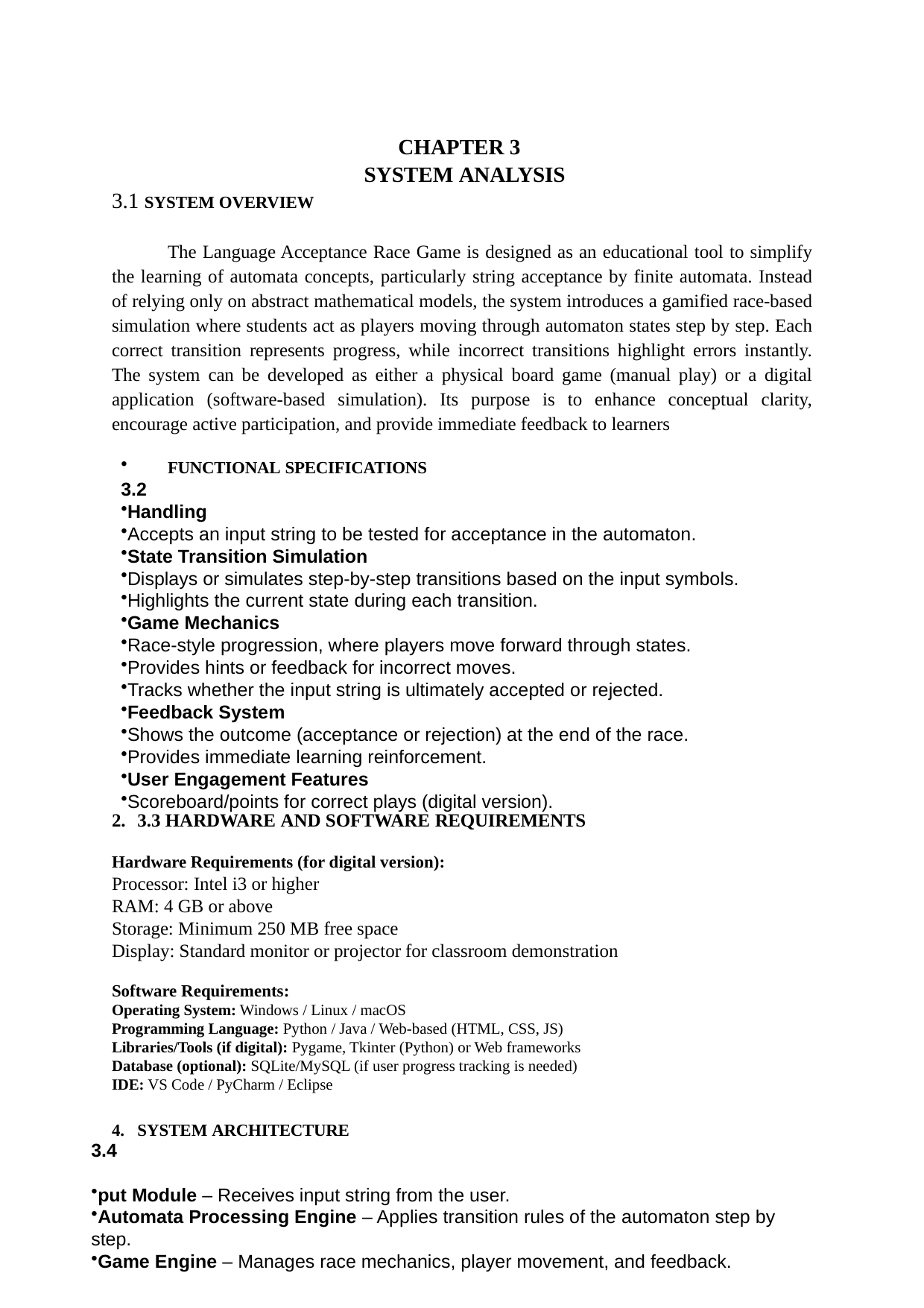

CHAPTER 3
 SYSTEM ANALYSIS
3.1 SYSTEM OVERVIEW

The Language Acceptance Race Game is designed as an educational tool to simplify the learning of automata concepts, particularly string acceptance by finite automata. Instead of relying only on abstract mathematical models, the system introduces a gamified race-based simulation where students act as players moving through automaton states step by step. Each correct transition represents progress, while incorrect transitions highlight errors instantly. The system can be developed as either a physical board game (manual play) or a digital application (software-based simulation). Its purpose is to enhance conceptual clarity, encourage active participation, and provide immediate feedback to learners

FUNCTIONAL SPECIFICATIONS

3.3 HARDWARE AND SOFTWARE REQUIREMENTS

Hardware Requirements (for digital version):
Processor: Intel i3 or higher
RAM: 4 GB or above
Storage: Minimum 250 MB free space
Display: Standard monitor or projector for classroom demonstration

Software Requirements:
Operating System: Windows / Linux / macOS
Programming Language: Python / Java / Web-based (HTML, CSS, JS)
Libraries/Tools (if digital): Pygame, Tkinter (Python) or Web frameworks
Database (optional): SQLite/MySQL (if user progress tracking is needed)
IDE: VS Code / PyCharm / Eclipse

SYSTEM ARCHITECTURE

3.2
Handling
Accepts an input string to be tested for acceptance in the automaton.
State Transition Simulation
Displays or simulates step-by-step transitions based on the input symbols.
Highlights the current state during each transition.
Game Mechanics
Race-style progression, where players move forward through states.
Provides hints or feedback for incorrect moves.
Tracks whether the input string is ultimately accepted or rejected.
Feedback System
Shows the outcome (acceptance or rejection) at the end of the race.
Provides immediate learning reinforcement.
User Engagement Features
Scoreboard/points for correct plays (digital version).

3.4

put Module – Receives input string from the user.
Automata Processing Engine – Applies transition rules of the automaton step by step.
Game Engine – Manages race mechanics, player movement, and feedback.